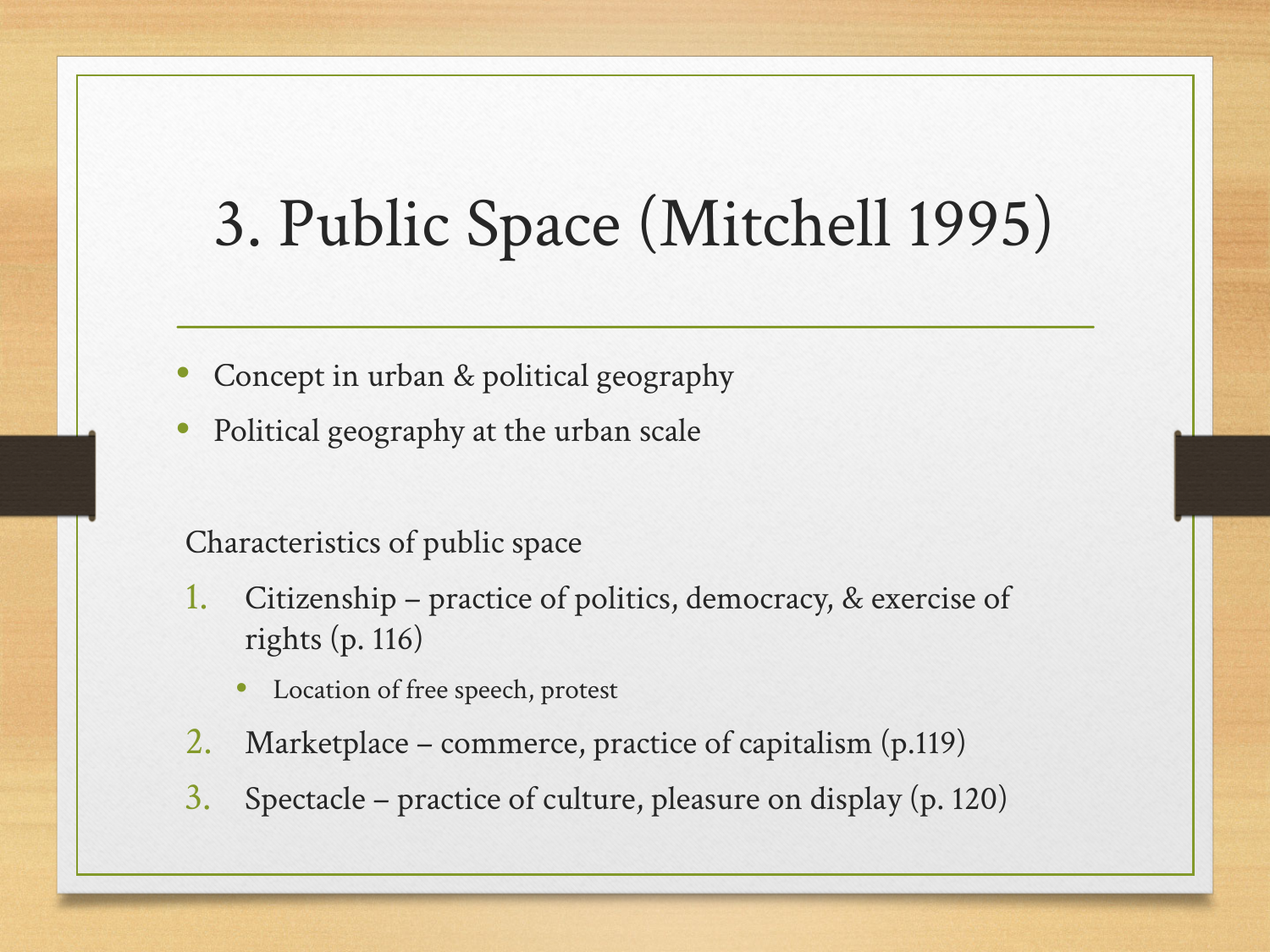

# 3. Public Space (Mitchell 1995)
Concept in urban & political geography
Political geography at the urban scale

Characteristics of public space
Citizenship – practice of politics, democracy, & exercise of rights (p. 116)
Location of free speech, protest
Marketplace – commerce, practice of capitalism (p.119)
Spectacle – practice of culture, pleasure on display (p. 120)